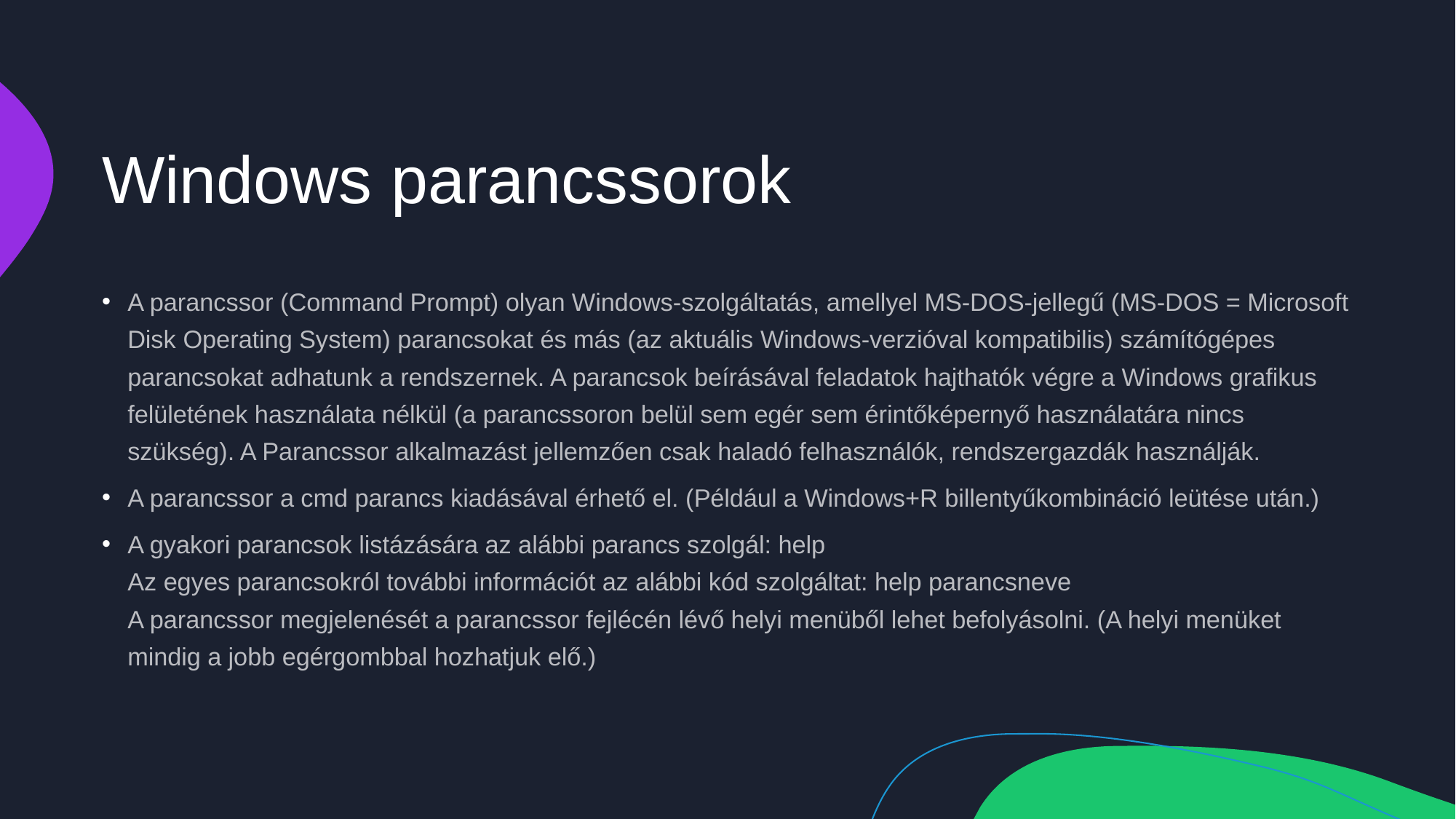

# Windows parancssorok
A parancssor (Command Prompt) olyan Windows-szolgáltatás, amellyel MS-DOS-jellegű (MS-DOS = Microsoft Disk Operating System) parancsokat és más (az aktuális Windows-verzióval kompatibilis) számítógépes parancsokat adhatunk a rendszernek. A parancsok beírásával feladatok hajthatók végre a Windows grafikus felületének használata nélkül (a parancssoron belül sem egér sem érintőképernyő használatára nincs szükség). A Parancssor alkalmazást jellemzően csak haladó felhasználók, rendszergazdák használják.
A parancssor a cmd parancs kiadásával érhető el. (Például a Windows+R billentyűkombináció leütése után.)
A gyakori parancsok listázására az alábbi parancs szolgál: help
Az egyes parancsokról további információt az alábbi kód szolgáltat: help parancsneve
A parancssor megjelenését a parancssor fejlécén lévő helyi menüből lehet befolyásolni. (A helyi menüket mindig a jobb egérgombbal hozhatjuk elő.)